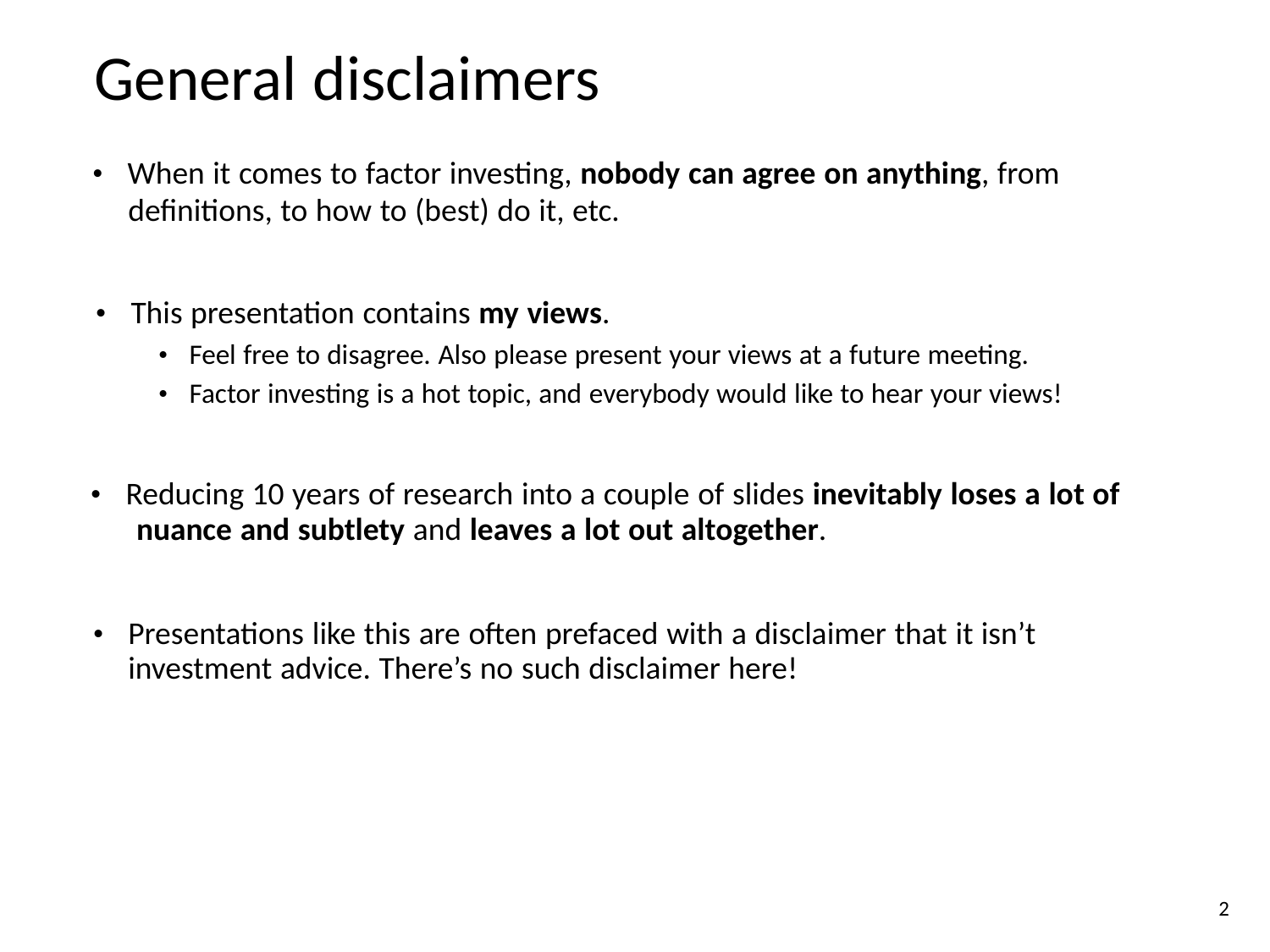

General disclaimers
•   When it comes to factor investing, nobody can agree on anything, from
definitions, to how to (best) do it, etc.
•   This presentation contains my views.
•   Feel free to disagree. Also please present your views at a future meeting.
•   Factor investing is a hot topic, and everybody would like to hear your views!
•   Reducing 10 years of research into a couple of slides inevitably loses a lot of
nuance and subtlety and leaves a lot out altogether.
•   Presentations like this are often prefaced with a disclaimer that it isn’t
investment advice. There’s no such disclaimer here!
2